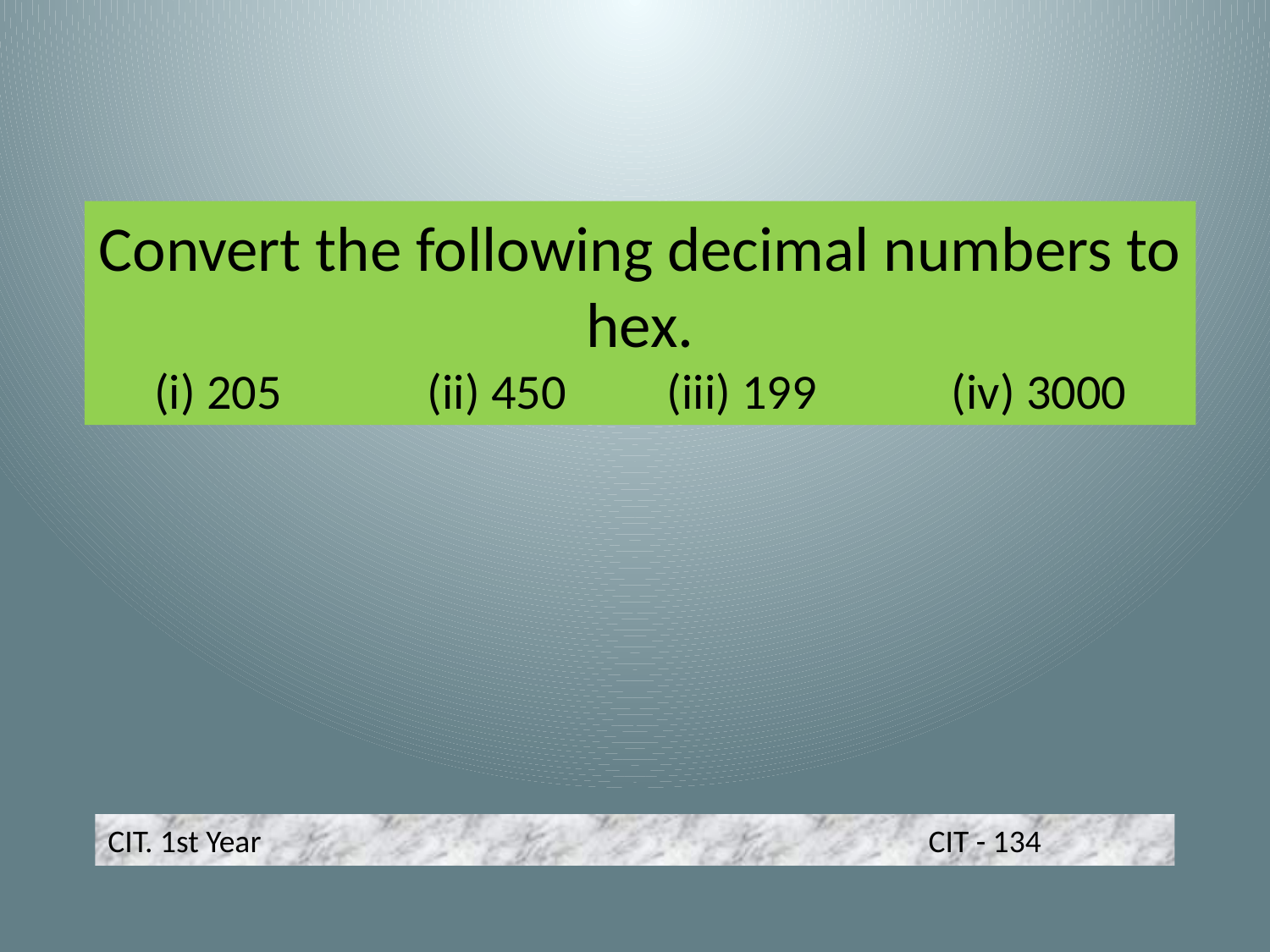

Convert the following decimal numbers to hex.
(i) 205             (ii) 450         (iii) 199            (iv) 3000
CIT. 1st Year                                                                                             CIT - 134